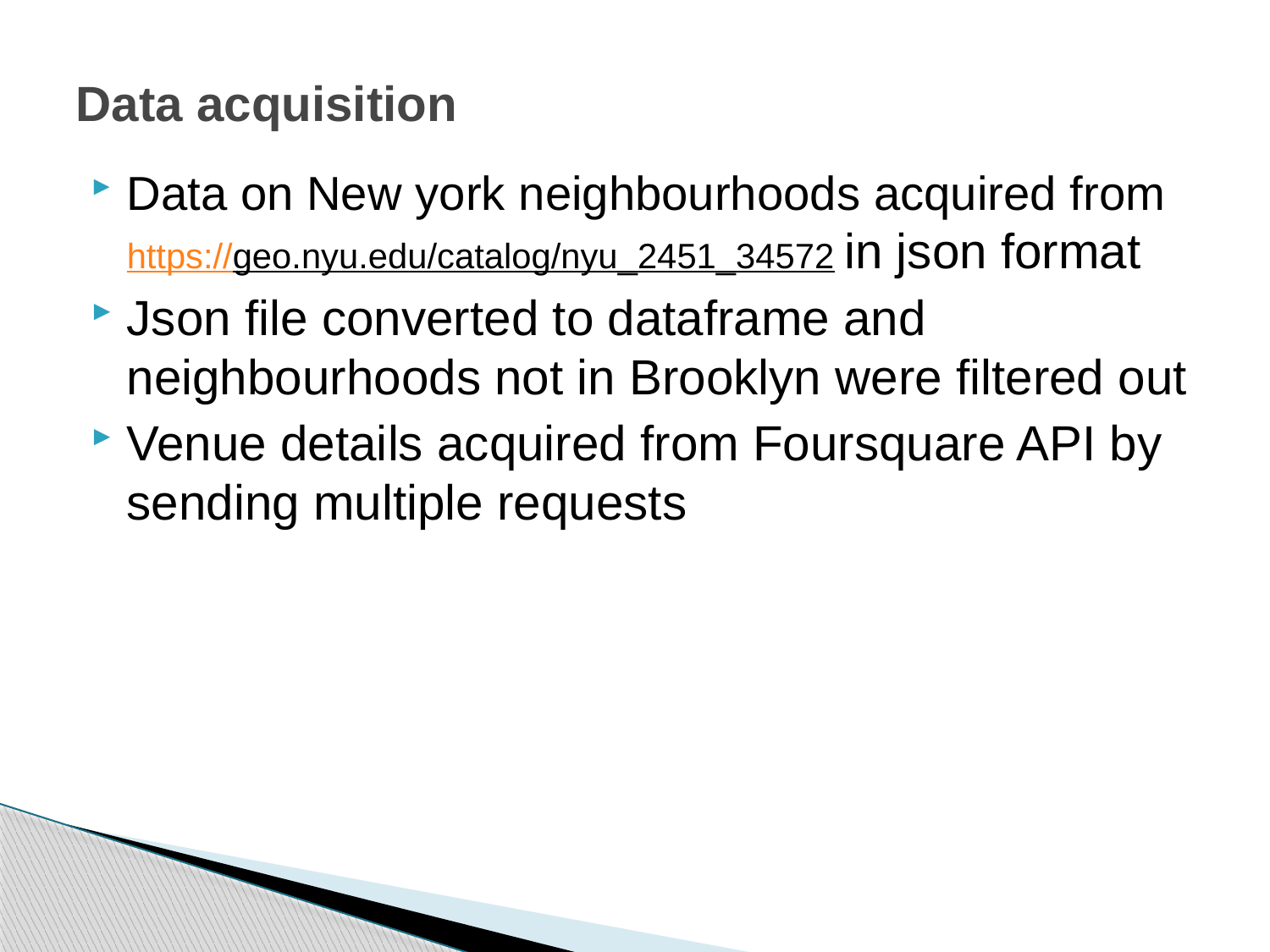

# Data acquisition
Data on New york neighbourhoods acquired from https://geo.nyu.edu/catalog/nyu_2451_34572 in json format
Json file converted to dataframe and neighbourhoods not in Brooklyn were filtered out
Venue details acquired from Foursquare API by sending multiple requests